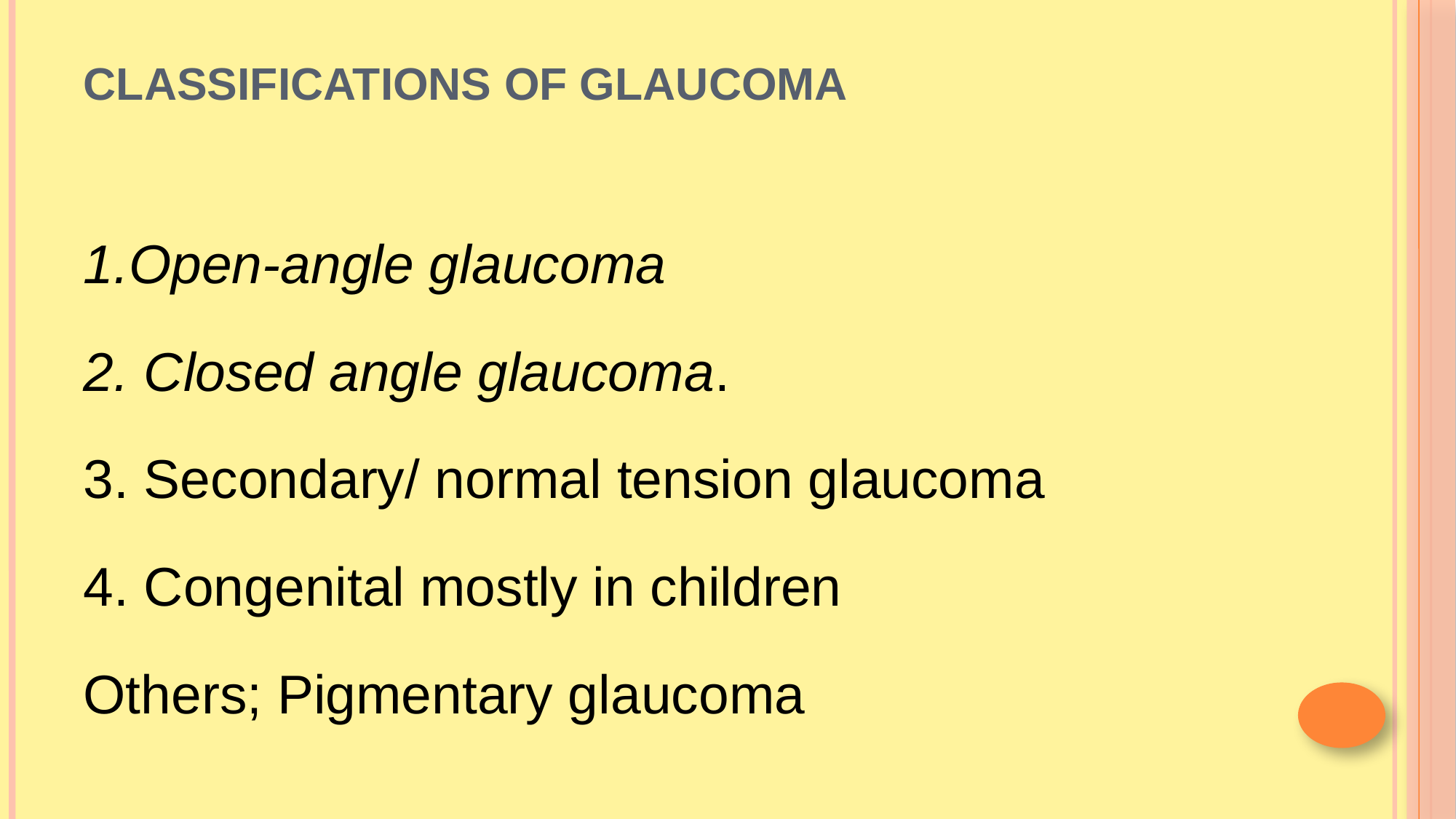

# Classifications Of Glaucoma
1.Open-angle glaucoma
2. Closed angle glaucoma.
3. Secondary/ normal tension glaucoma
4. Congenital mostly in children
Others; Pigmentary glaucoma